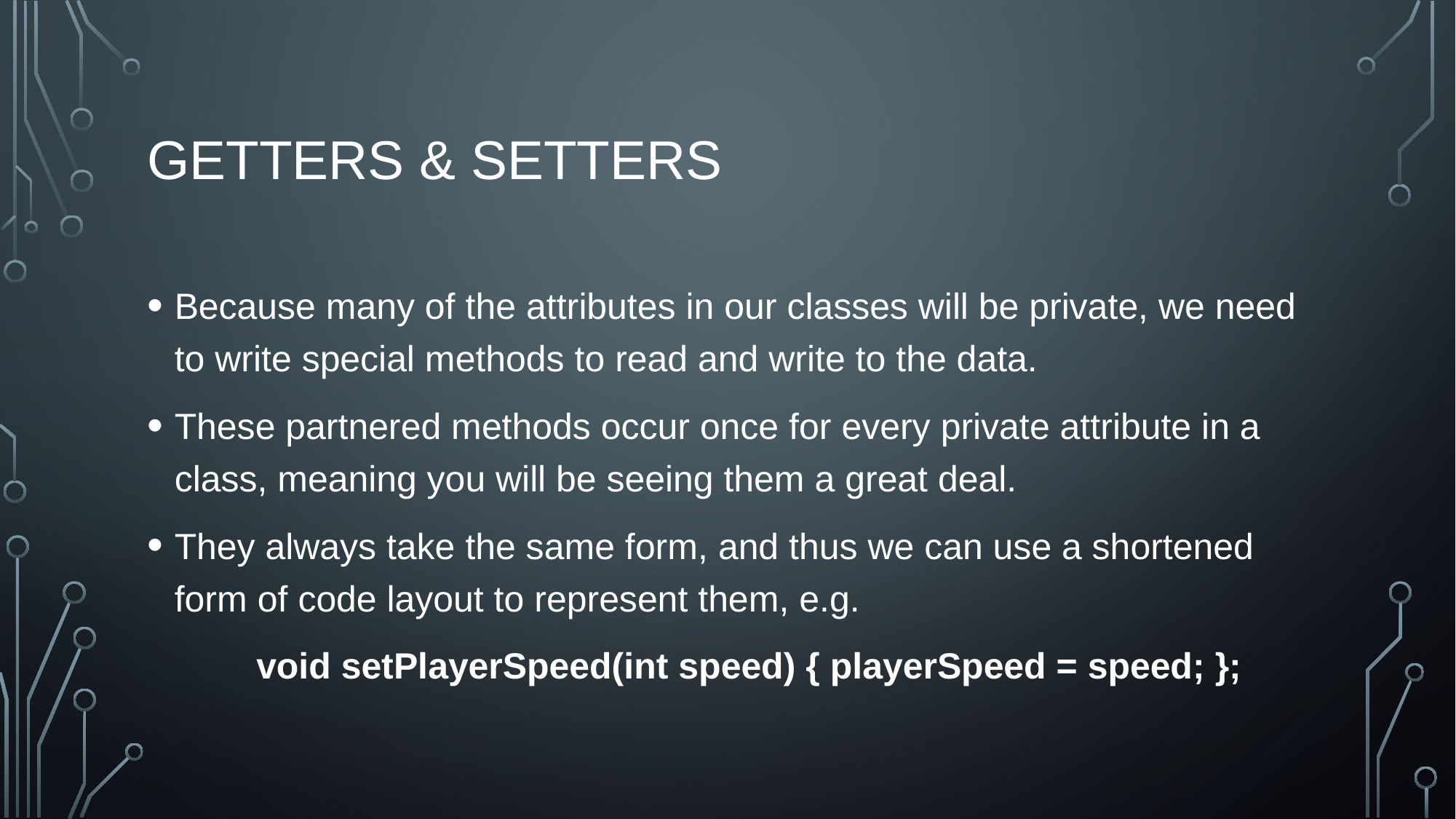

# GETTERS & SETTERS
Because many of the attributes in our classes will be private, we need to write special methods to read and write to the data.
These partnered methods occur once for every private attribute in a class, meaning you will be seeing them a great deal.
They always take the same form, and thus we can use a shortened form of code layout to represent them, e.g.
	void setPlayerSpeed(int speed) { playerSpeed = speed; };